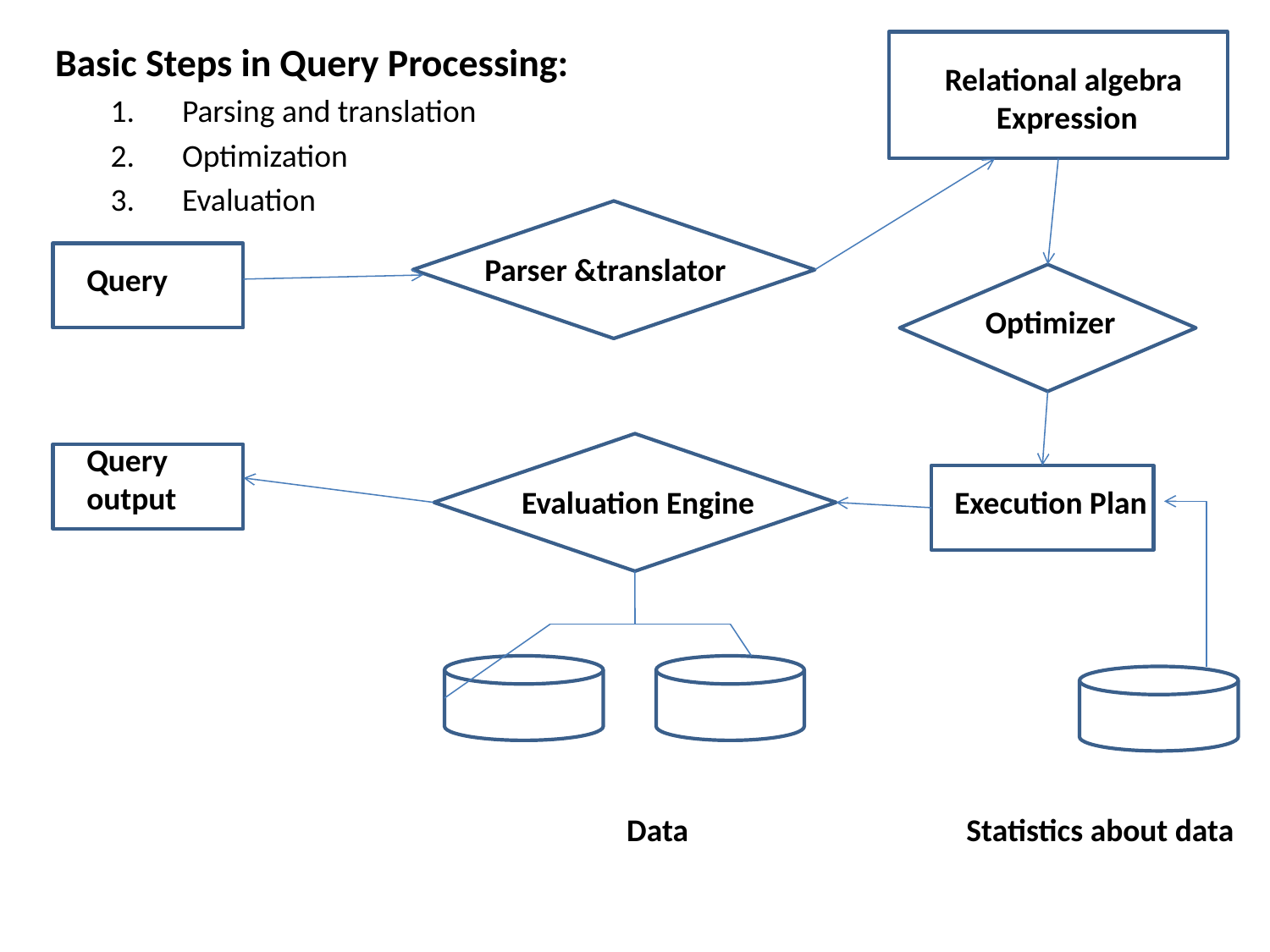

Basic Steps in Query Processing:
Parsing and translation
Optimization
Evaluation

Relational algebra
 Expression

  Parser &translator
Query

Optimizer

Query output

Evaluation Engine
Execution Plan

Data
Statistics about data